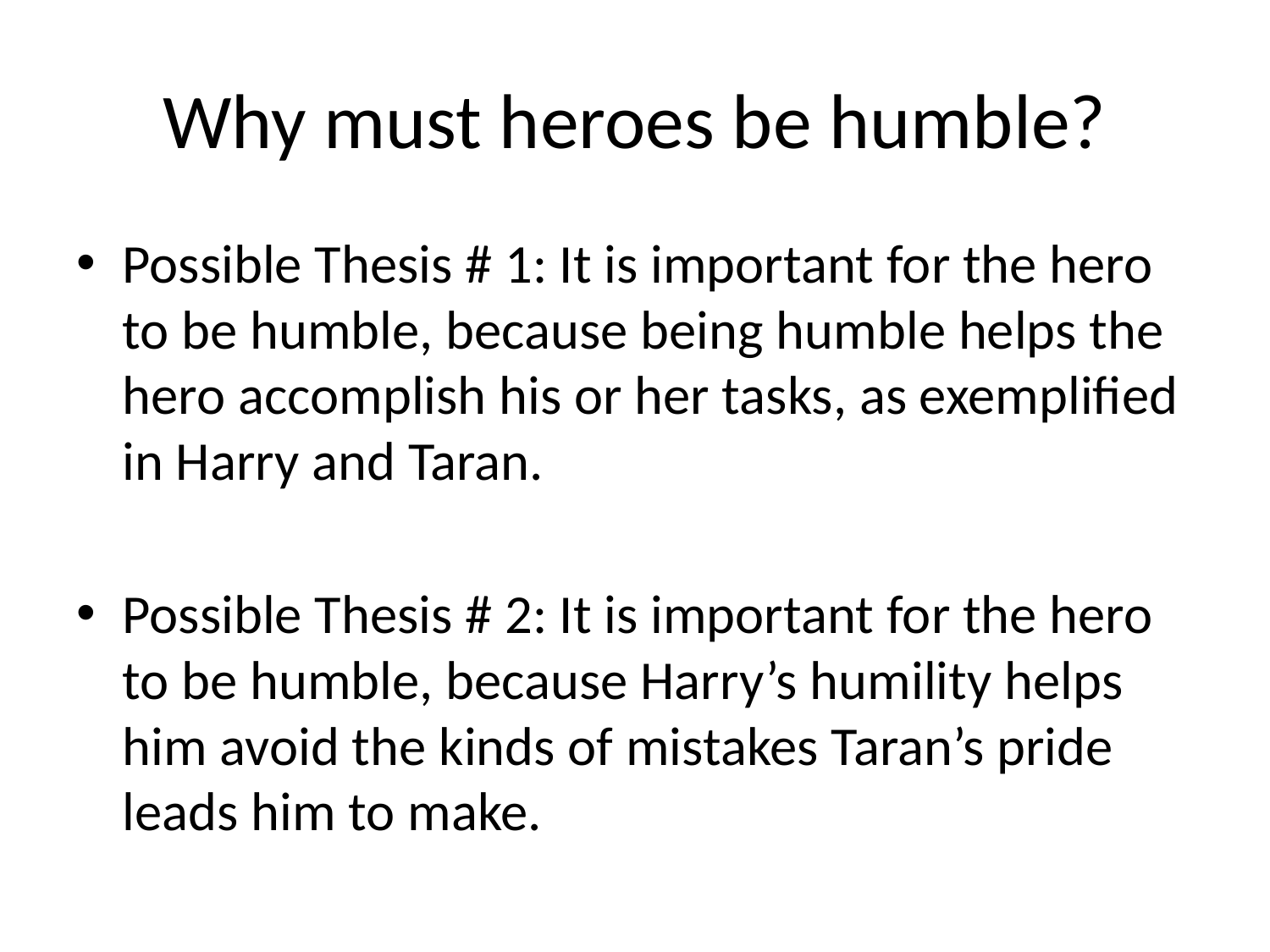

# Why must heroes be humble?
Possible Thesis # 1: It is important for the hero to be humble, because being humble helps the hero accomplish his or her tasks, as exemplified in Harry and Taran.

Possible Thesis # 2: It is important for the hero to be humble, because Harry’s humility helps him avoid the kinds of mistakes Taran’s pride leads him to make.